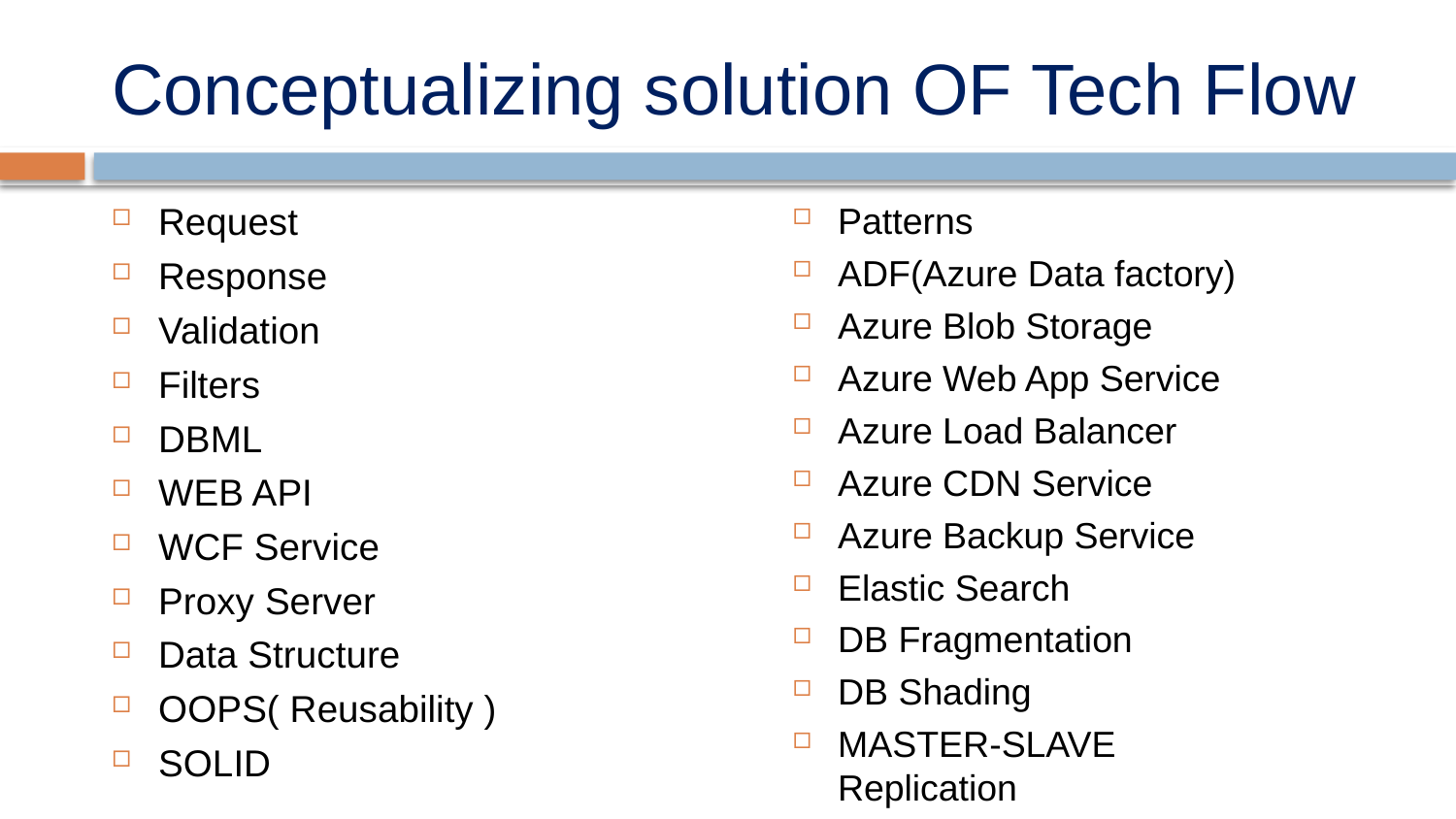

# Conceptualizing solution OF Tech Flow
Request
Response
Validation
Filters
DBML
WEB API
WCF Service
Proxy Server
Data Structure
OOPS( Reusability )
SOLID

Patterns
ADF(Azure Data factory)
Azure Blob Storage
Azure Web App Service
Azure Load Balancer
Azure CDN Service
Azure Backup Service
Elastic Search
DB Fragmentation
DB Shading
MASTER-SLAVE Replication